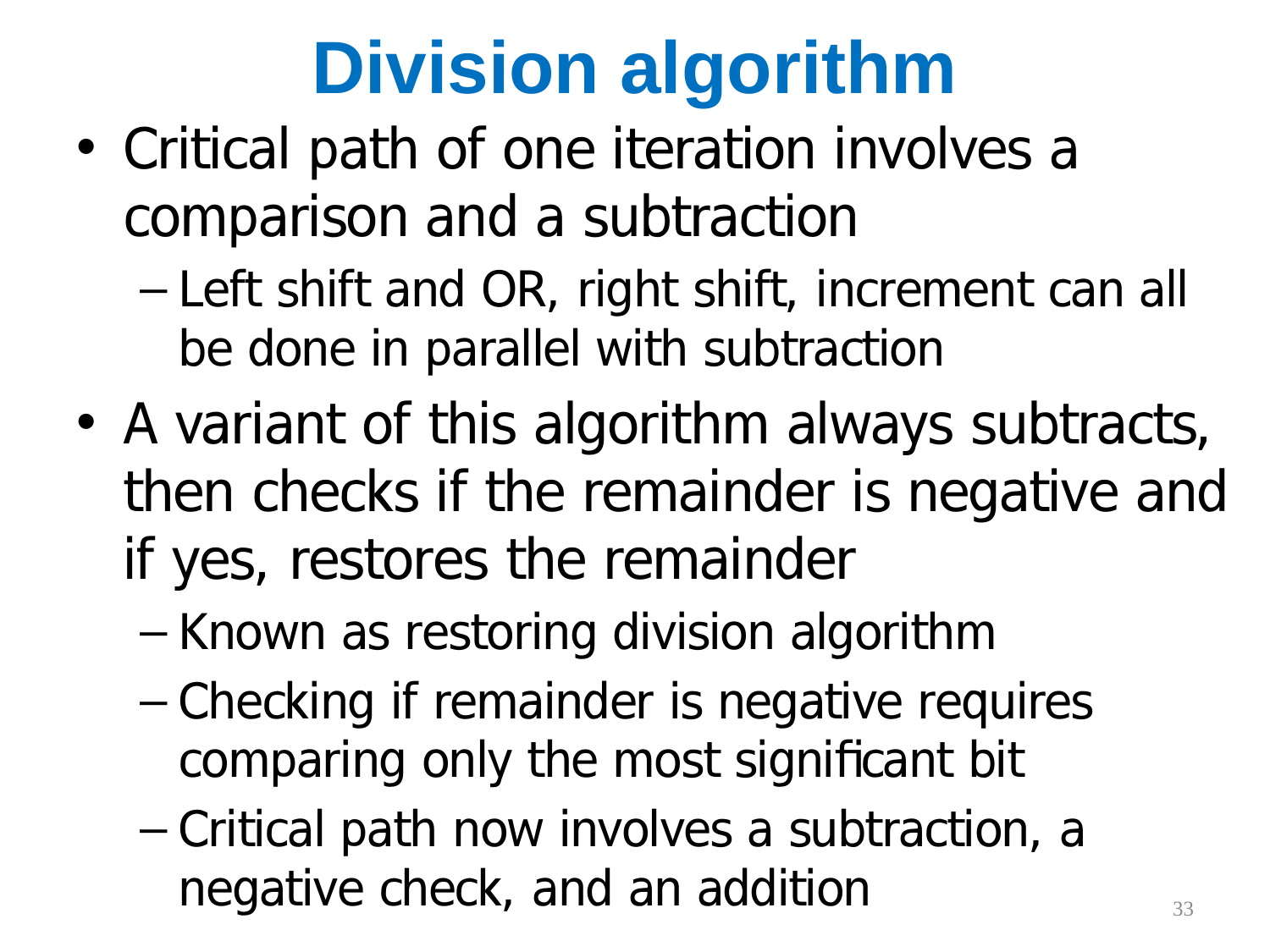

# Division algorithm
Critical path of one iteration involves a comparison and a subtraction
Left shift and OR, right shift, increment can all be done in parallel with subtraction
A variant of this algorithm always subtracts, then checks if the remainder is negative and if yes, restores the remainder
Known as restoring division algorithm
Checking if remainder is negative requires comparing only the most significant bit
Critical path now involves a subtraction, a negative check, and an addition
33